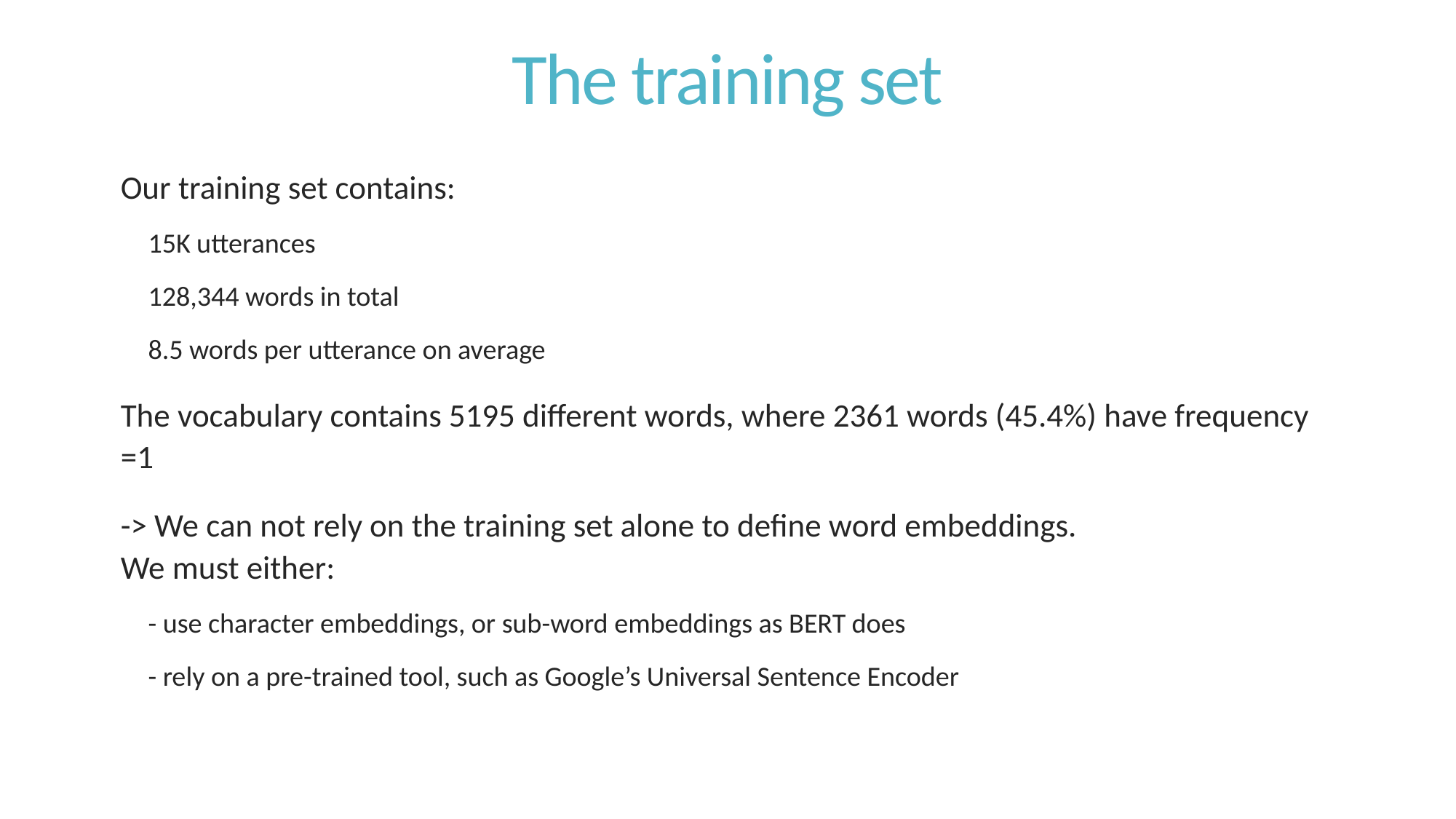

# The training set
Our training set contains:
15K utterances
128,344 words in total
8.5 words per utterance on average
The vocabulary contains 5195 different words, where 2361 words (45.4%) have frequency =1
-> We can not rely on the training set alone to define word embeddings.
We must either:
- use character embeddings, or sub-word embeddings as BERT does
- rely on a pre-trained tool, such as Google’s Universal Sentence Encoder